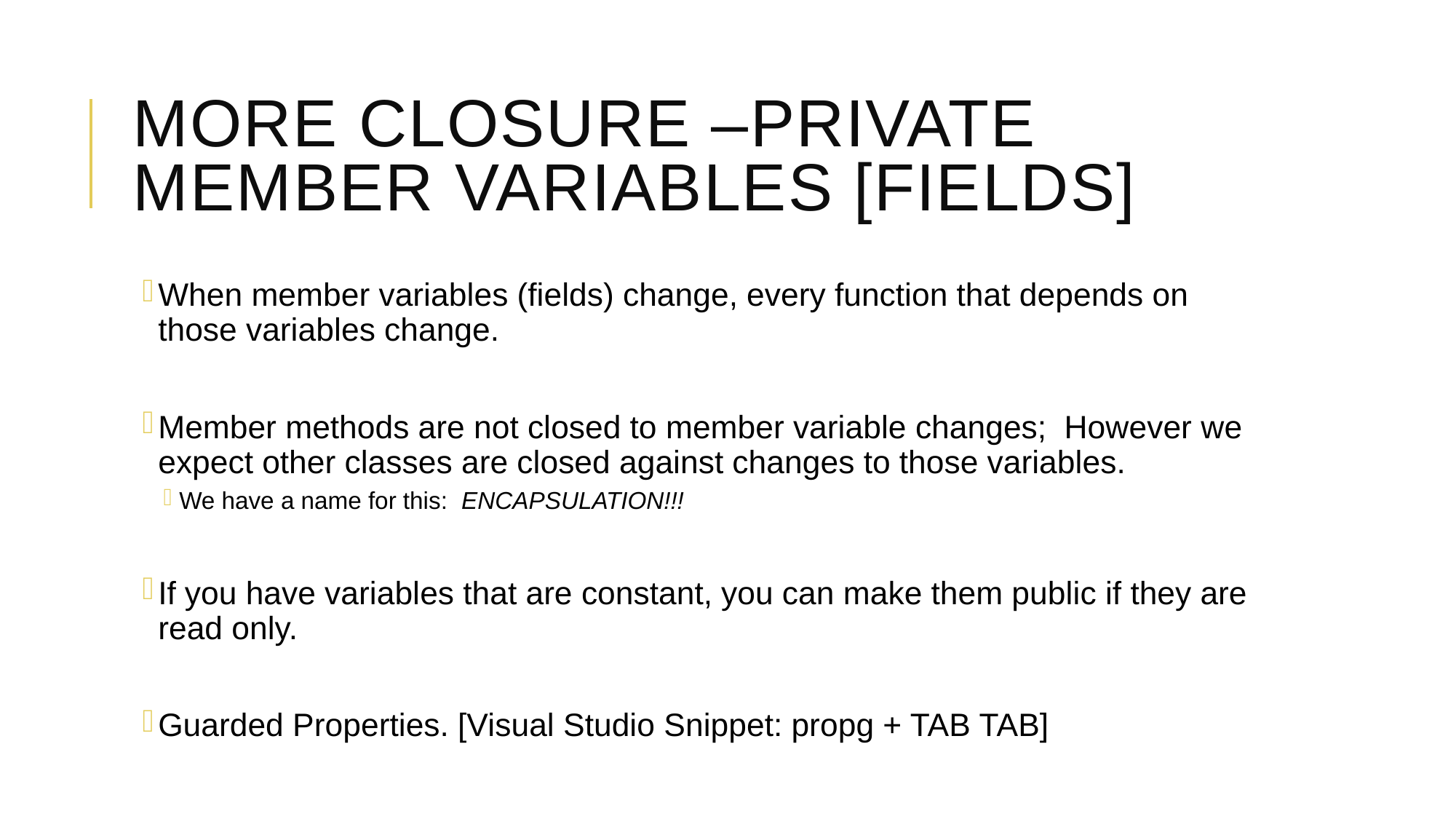

# More closure –Private member variables [fields]
When member variables (fields) change, every function that depends on those variables change.

Member methods are not closed to member variable changes;  However we expect other classes are closed against changes to those variables.
We have a name for this:  ENCAPSULATION!!!

If you have variables that are constant, you can make them public if they are read only.

Guarded Properties. [Visual Studio Snippet: propg + TAB TAB]